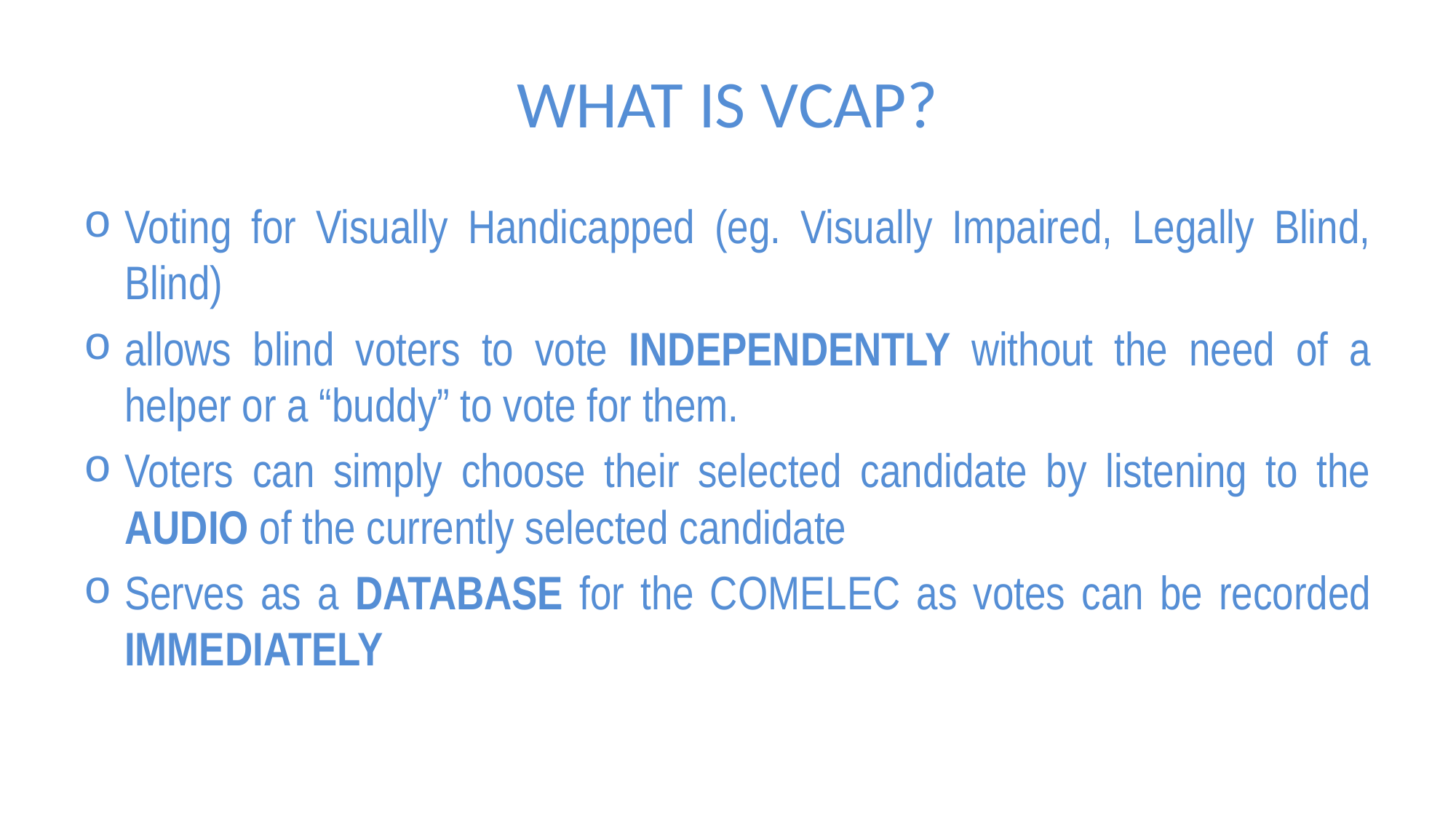

# WHAT IS VCAP?
Voting for Visually Handicapped (eg. Visually Impaired, Legally Blind, Blind)
allows blind voters to vote INDEPENDENTLY without the need of a helper or a “buddy” to vote for them.
Voters can simply choose their selected candidate by listening to the AUDIO of the currently selected candidate
Serves as a DATABASE for the COMELEC as votes can be recorded IMMEDIATELY